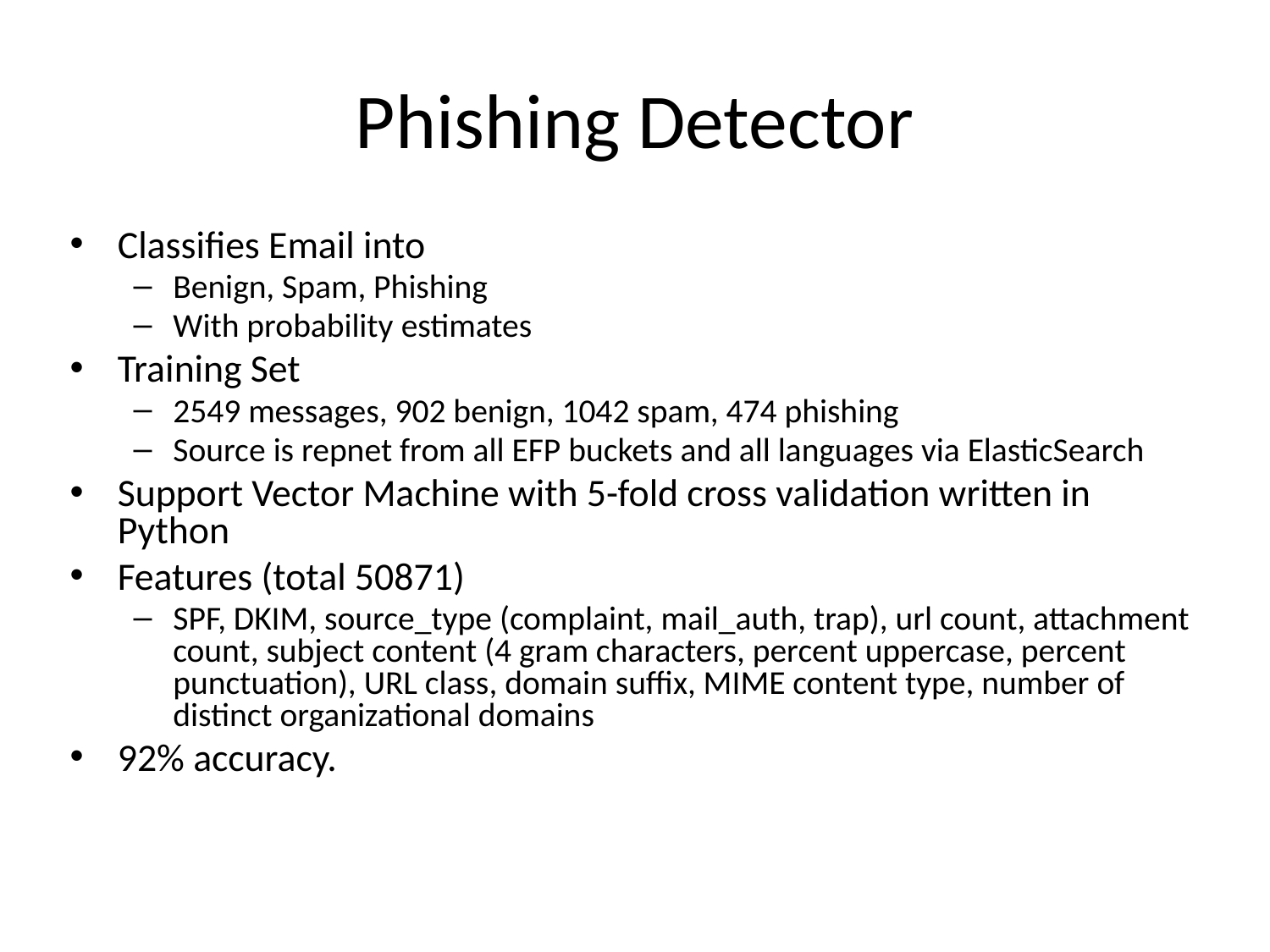

# Phishing Detector
Classifies Email into
Benign, Spam, Phishing
With probability estimates
Training Set
2549 messages, 902 benign, 1042 spam, 474 phishing
Source is repnet from all EFP buckets and all languages via ElasticSearch
Support Vector Machine with 5-fold cross validation written in Python
Features (total 50871)
SPF, DKIM, source_type (complaint, mail_auth, trap), url count, attachment count, subject content (4 gram characters, percent uppercase, percent punctuation), URL class, domain suffix, MIME content type, number of distinct organizational domains
92% accuracy.